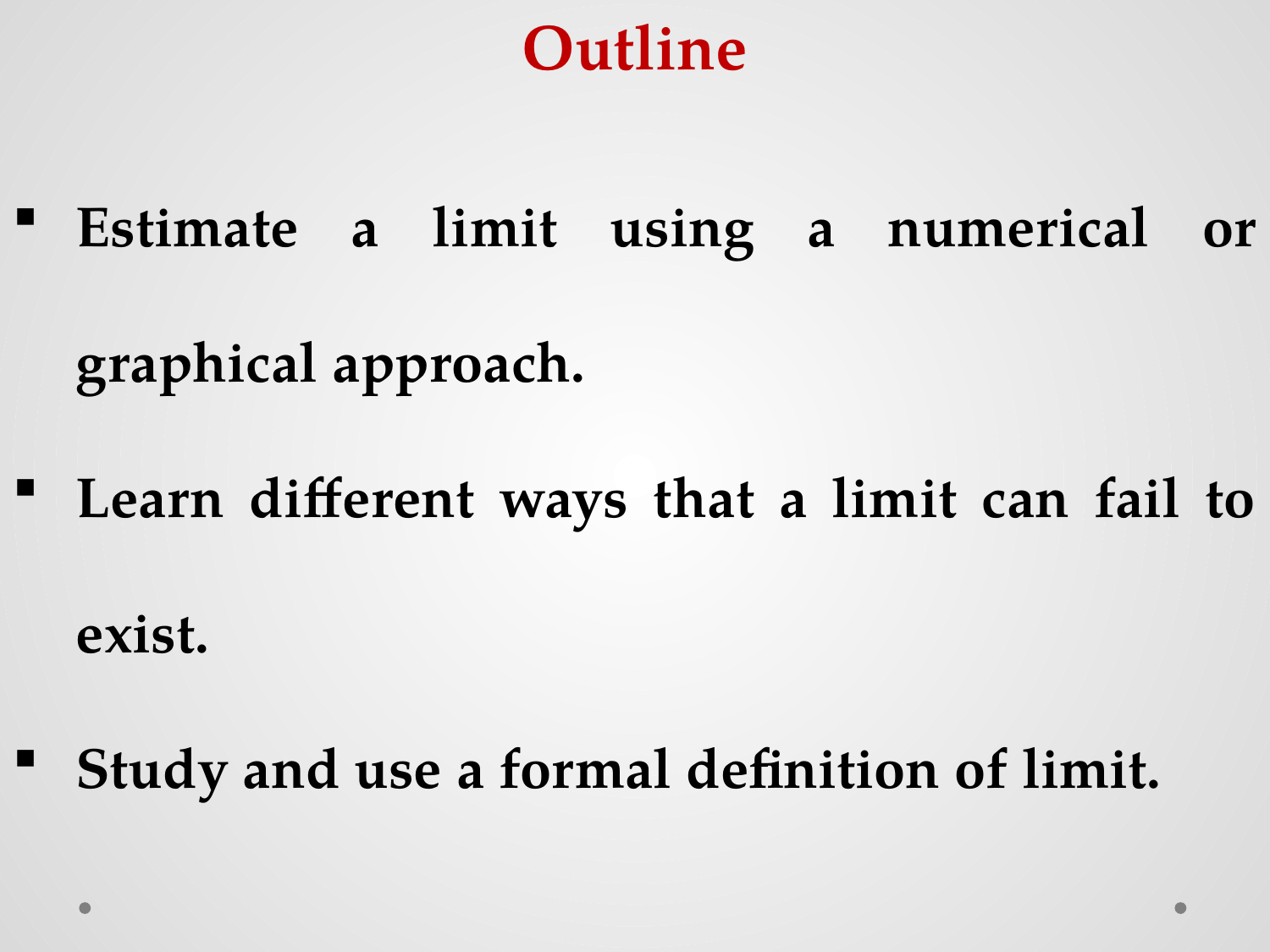

Outline
Estimate a limit using a numerical or graphical approach.
Learn different ways that a limit can fail to exist.
Study and use a formal definition of limit.